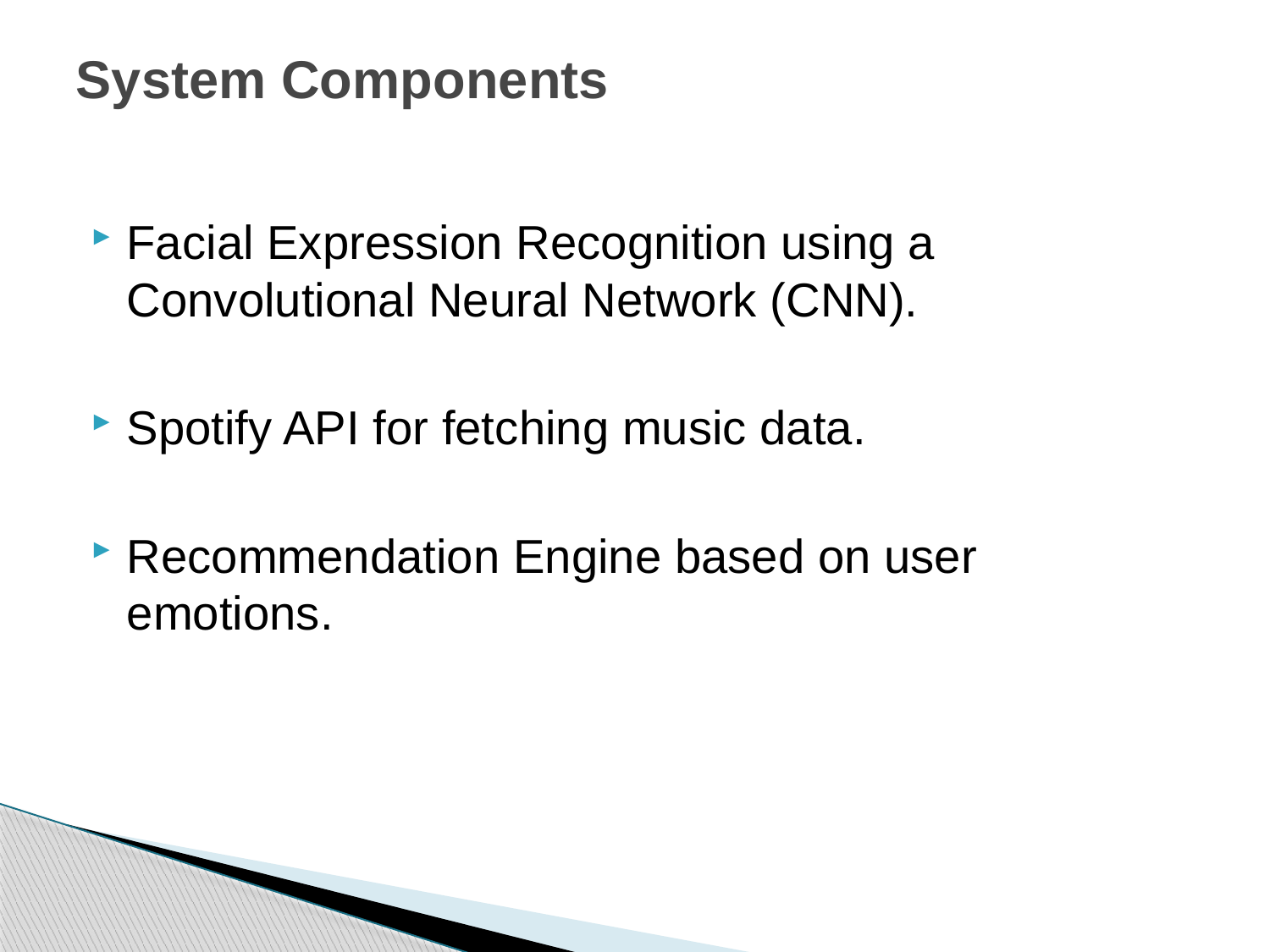

# System Components
Facial Expression Recognition using a Convolutional Neural Network (CNN).

Spotify API for fetching music data.

Recommendation Engine based on user emotions.